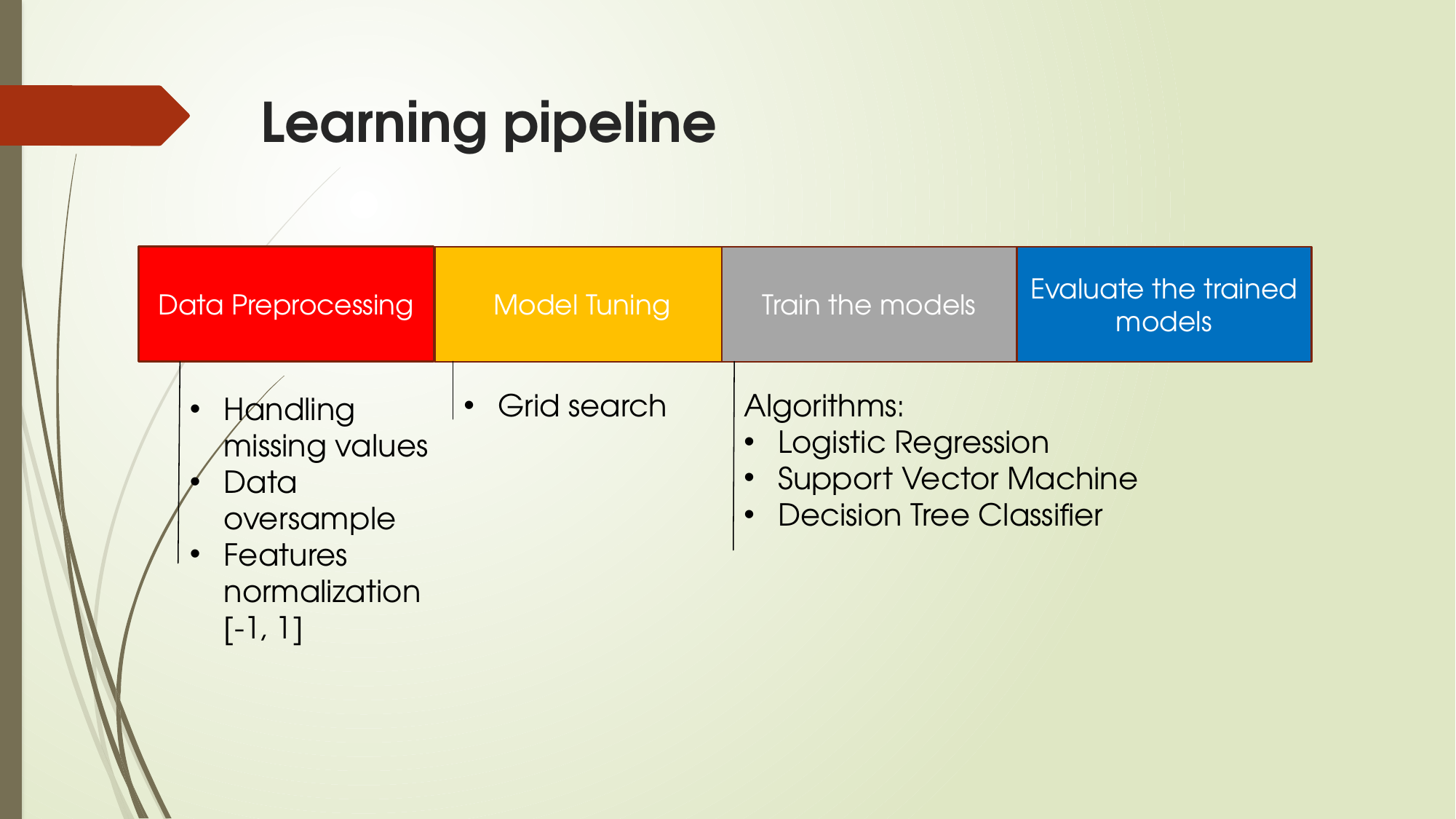

# Learning pipeline
Data Preprocessing
Model Tuning
Train the models
Evaluate the trained models
Grid search
Algorithms:
Logistic Regression
Support Vector Machine
Decision Tree Classifier
Handling missing values
Data oversample
Features normalization [-1, 1]